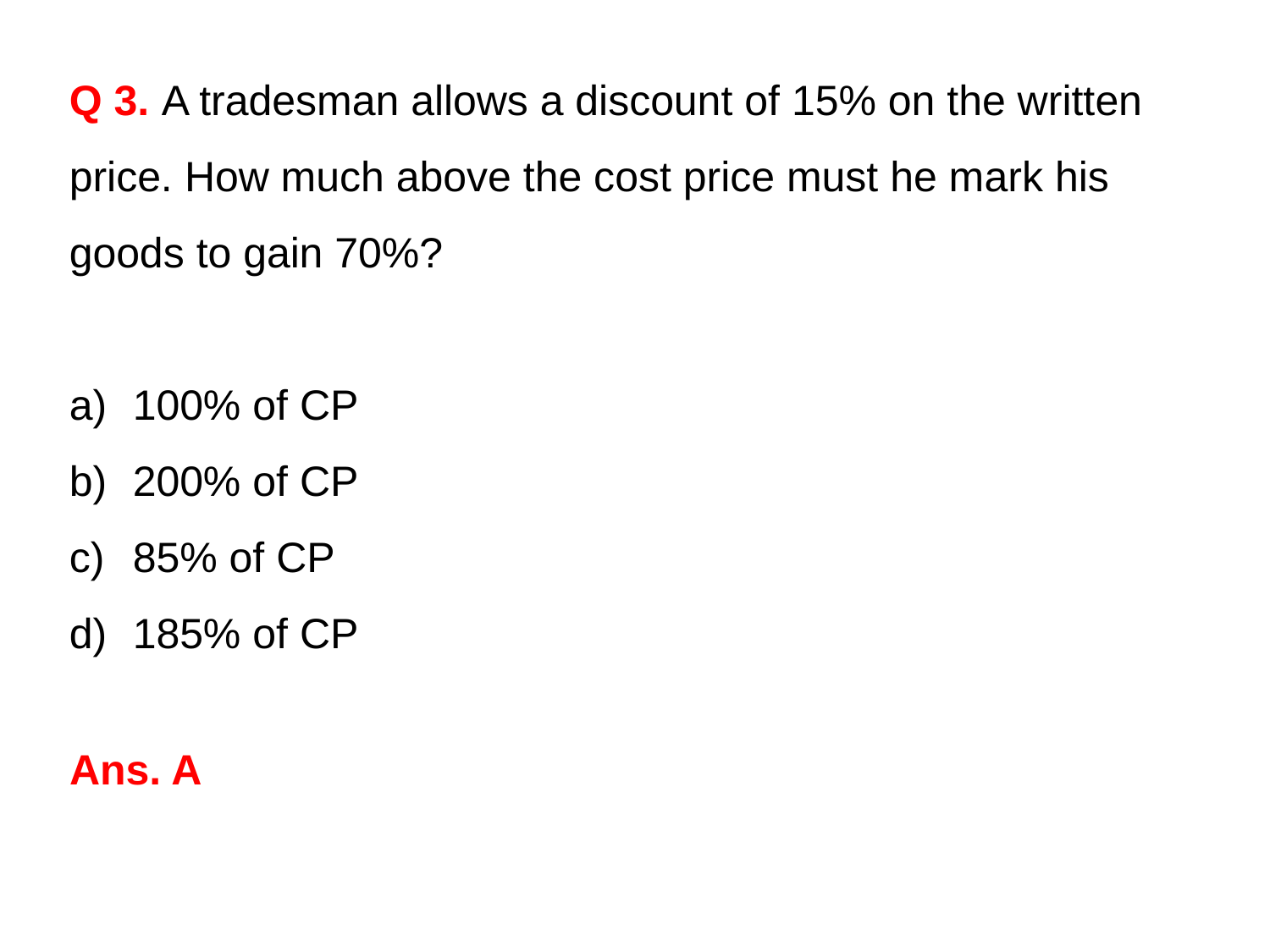

Q 3. A tradesman allows a discount of 15% on the written price. How much above the cost price must he mark his goods to gain 70%?

100% of CP
200% of CP
85% of CP
185% of CP

Ans. A